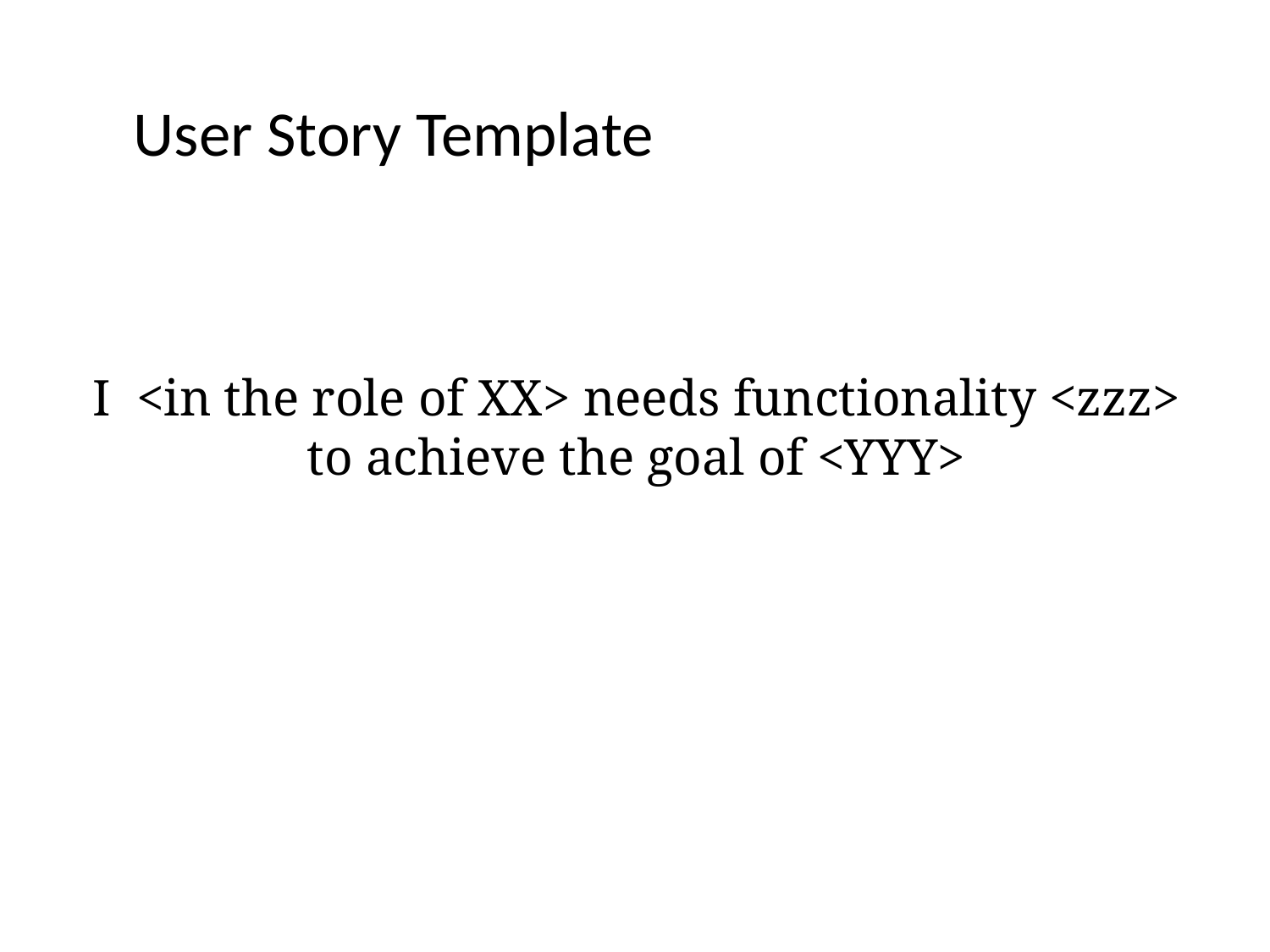

User Story Template
# I  <in the role of XX> needs functionality <zzz> to achieve the goal of <YYY>